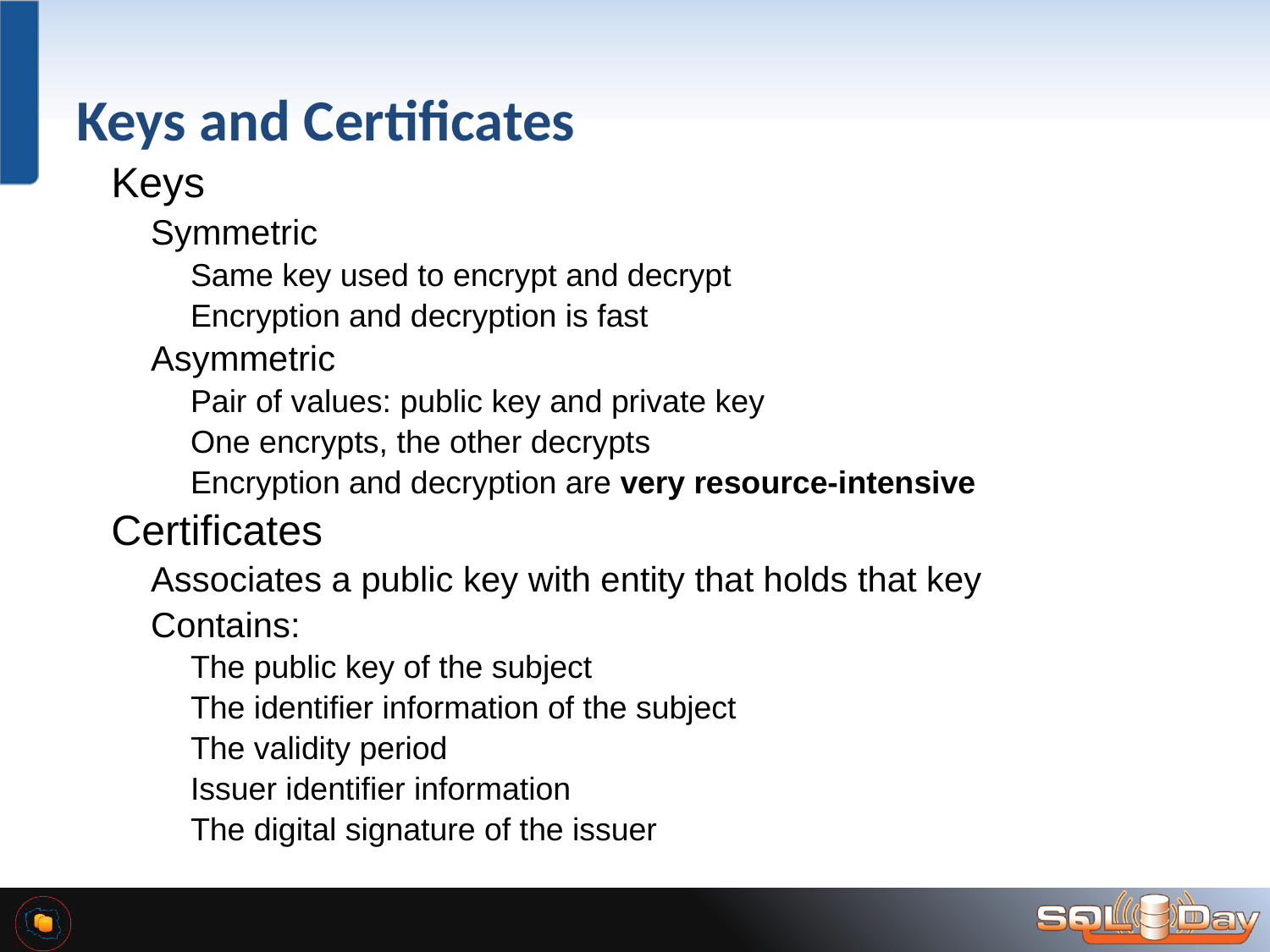

# Keys and Certificates
Keys
Symmetric
Same key used to encrypt and decrypt
Encryption and decryption is fast
Asymmetric
Pair of values: public key and private key
One encrypts, the other decrypts
Encryption and decryption are very resource-intensive
Certificates
Associates a public key with entity that holds that key
Contains:
The public key of the subject
The identifier information of the subject
The validity period
Issuer identifier information
The digital signature of the issuer